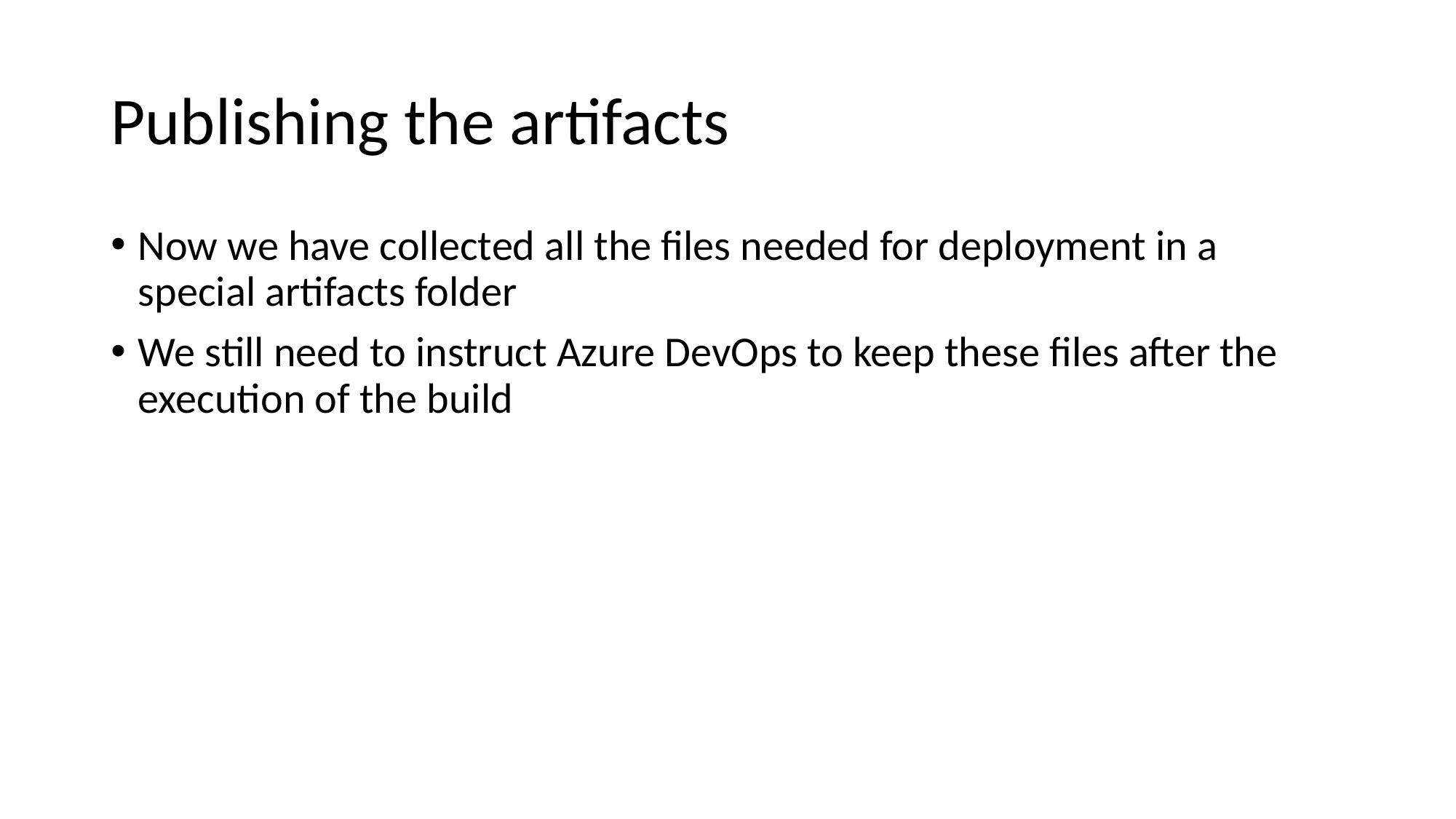

# Publishing the artifacts
Now we have collected all the files needed for deployment in a special artifacts folder
We still need to instruct Azure DevOps to keep these files after the execution of the build